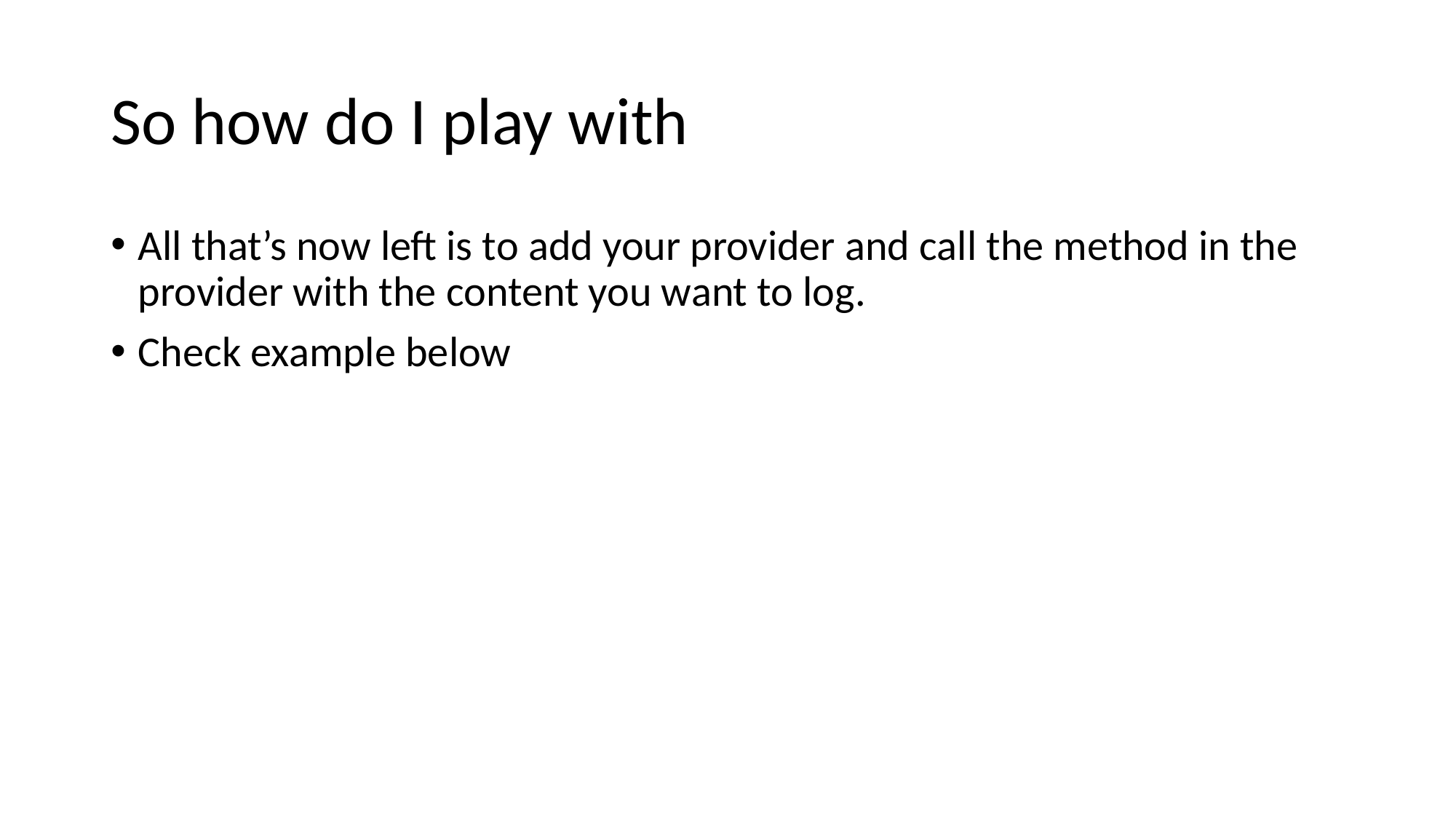

# So how do I play with
All that’s now left is to add your provider and call the method in the provider with the content you want to log.
Check example below